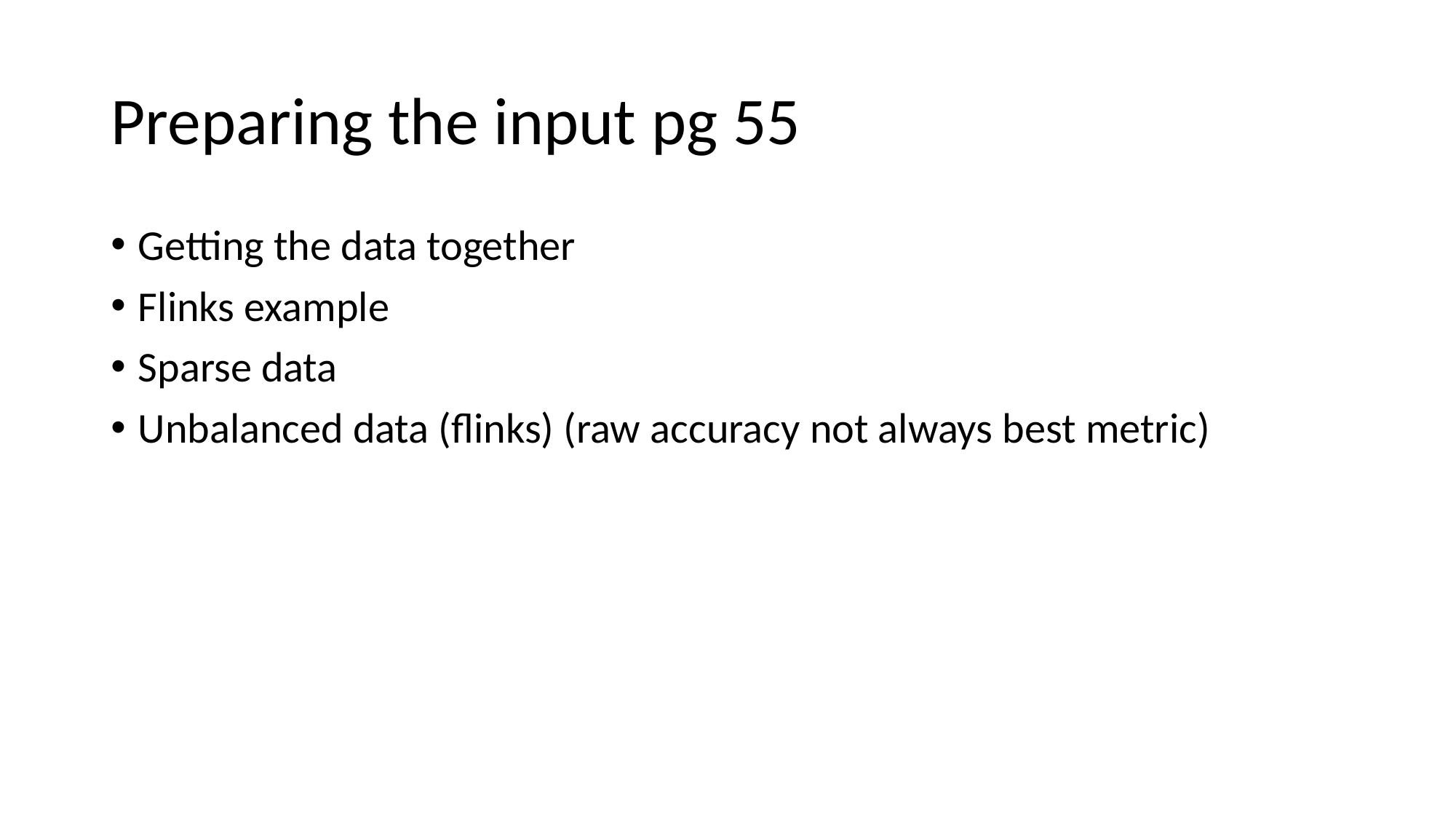

# Preparing the input pg 55
Getting the data together
Flinks example
Sparse data
Unbalanced data (flinks) (raw accuracy not always best metric)